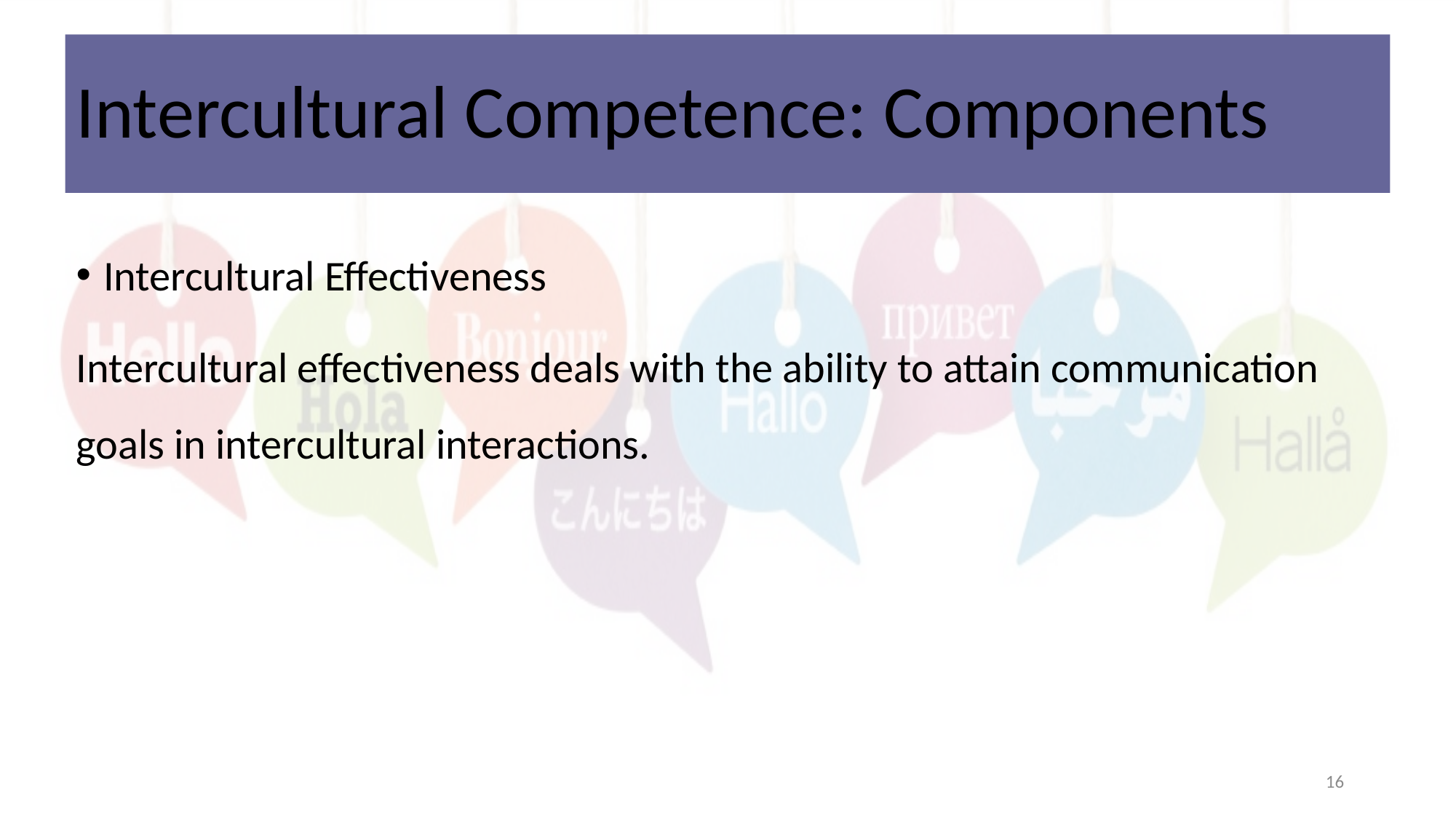

# Intercultural Competence: Components
Intercultural Effectiveness
Intercultural effectiveness deals with the ability to attain communication goals in intercultural interactions.
16